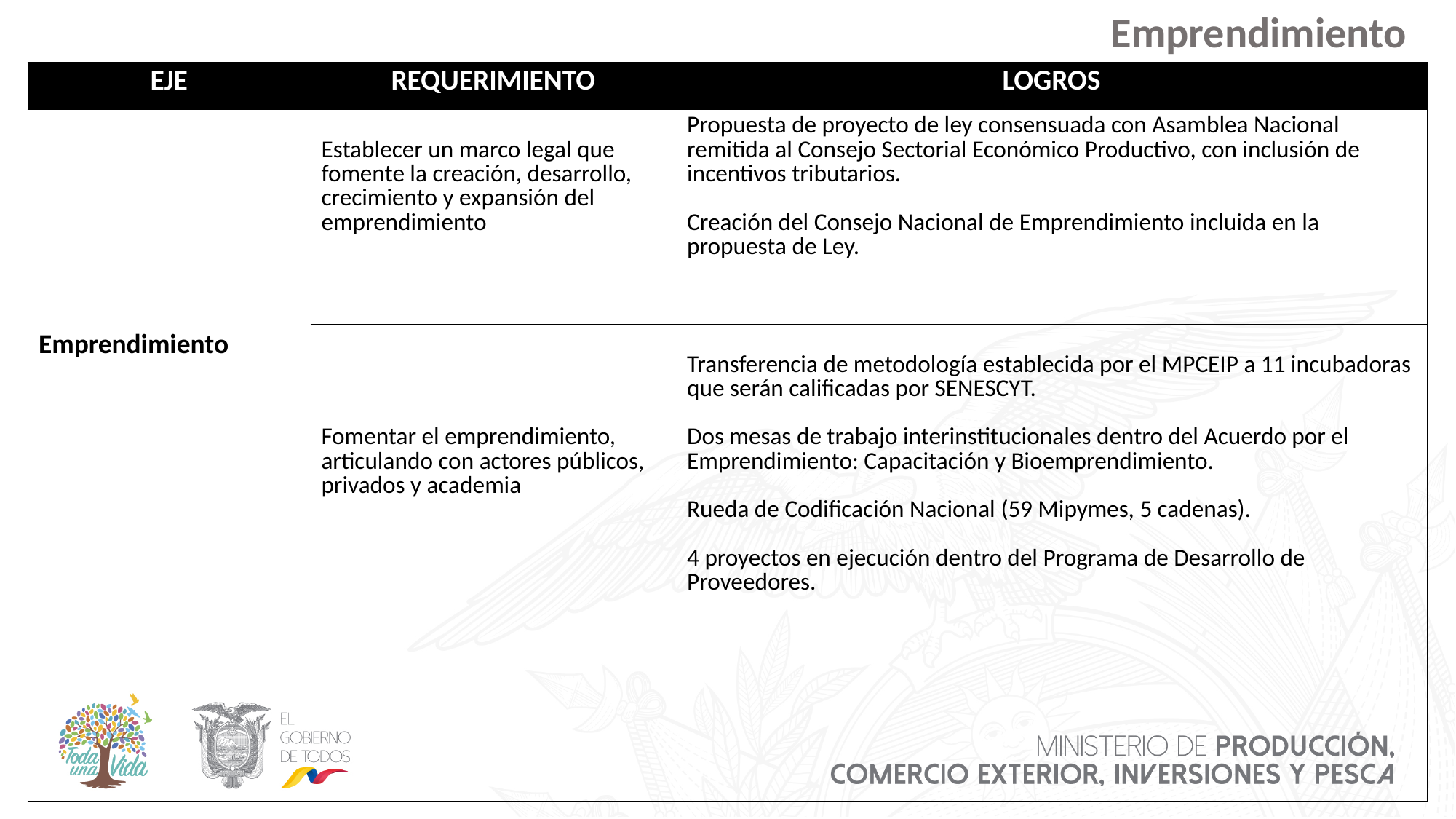

Emprendimiento
| EJE | REQUERIMIENTO | LOGROS |
| --- | --- | --- |
| Emprendimiento | Establecer un marco legal que fomente la creación, desarrollo, crecimiento y expansión del emprendimiento | Propuesta de proyecto de ley consensuada con Asamblea Nacional remitida al Consejo Sectorial Económico Productivo, con inclusión de incentivos tributarios. Creación del Consejo Nacional de Emprendimiento incluida en la propuesta de Ley. |
|  | Fomentar el emprendimiento, articulando con actores públicos, privados y academia | Transferencia de metodología establecida por el MPCEIP a 11 incubadoras que serán calificadas por SENESCYT. Dos mesas de trabajo interinstitucionales dentro del Acuerdo por el Emprendimiento: Capacitación y Bioemprendimiento. Rueda de Codificación Nacional (59 Mipymes, 5 cadenas). 4 proyectos en ejecución dentro del Programa de Desarrollo de Proveedores. |